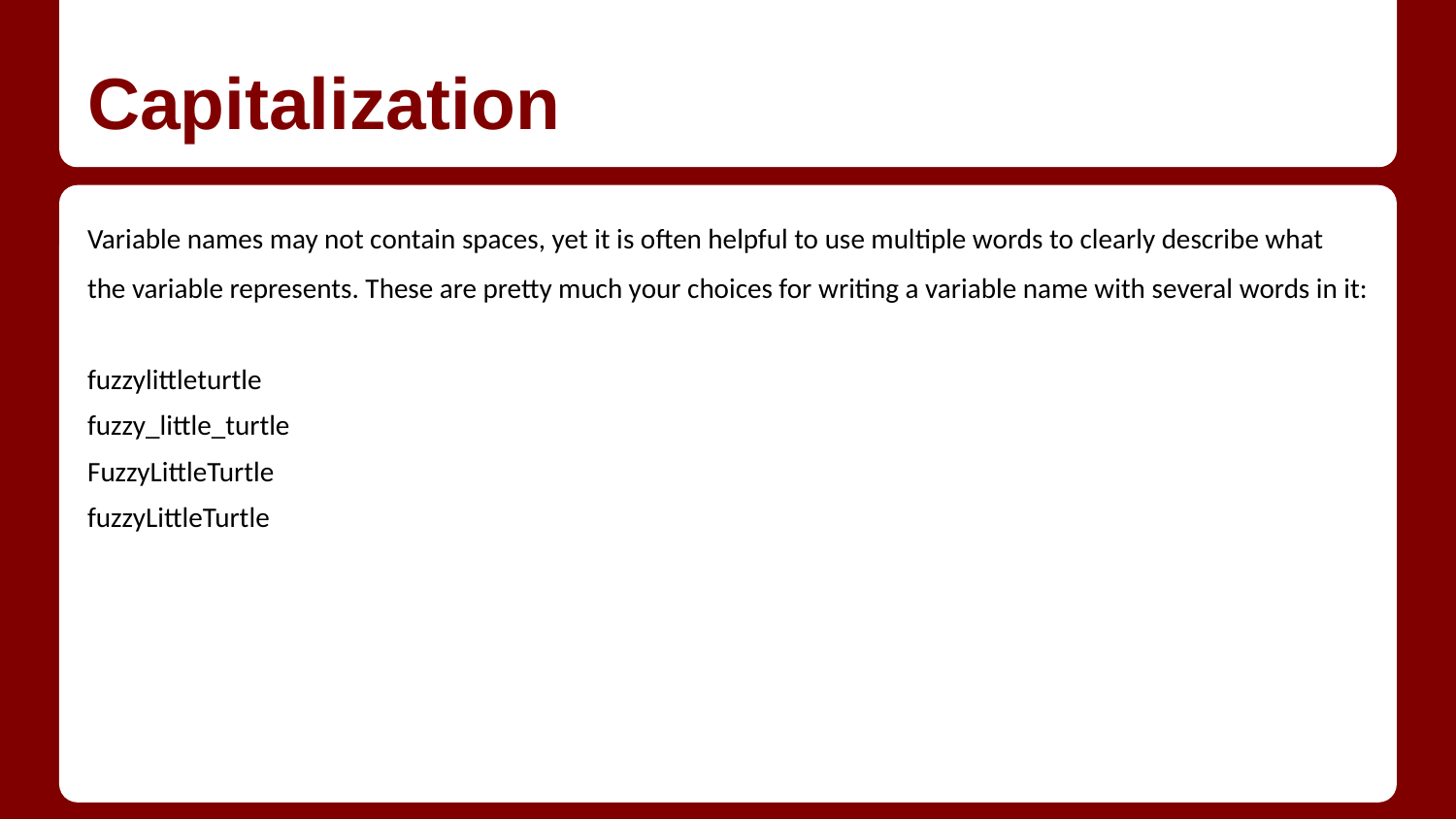

# Capitalization
Variable names may not contain spaces, yet it is often helpful to use multiple words to clearly describe what the variable represents. These are pretty much your choices for writing a variable name with several words in it:

fuzzylittleturtle
fuzzy_little_turtle
FuzzyLittleTurtle
fuzzyLittleTurtle